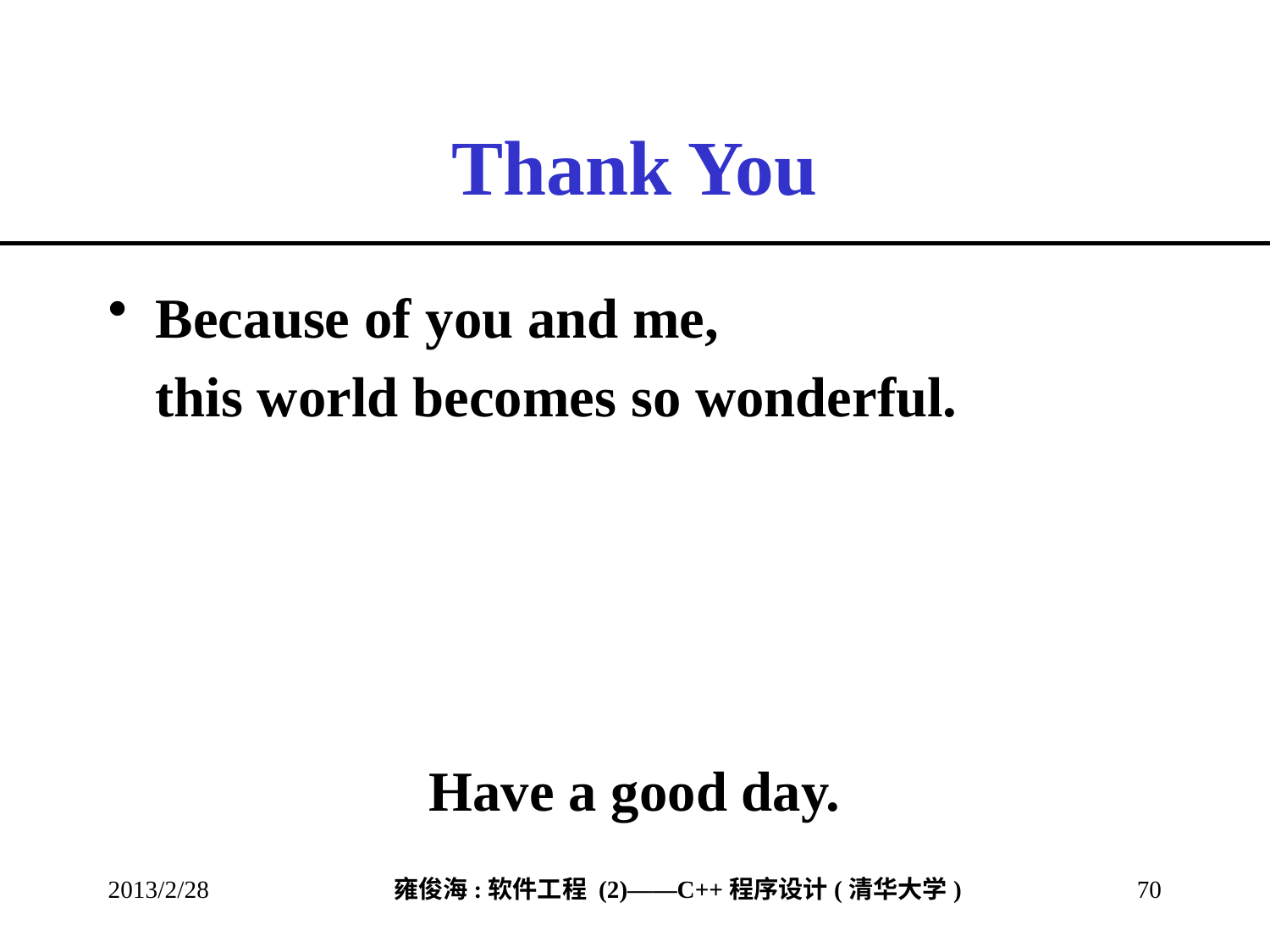

# Thank You

Because of you and me,
	this world becomes so wonderful.

Have a good day.
2013/2/28
70